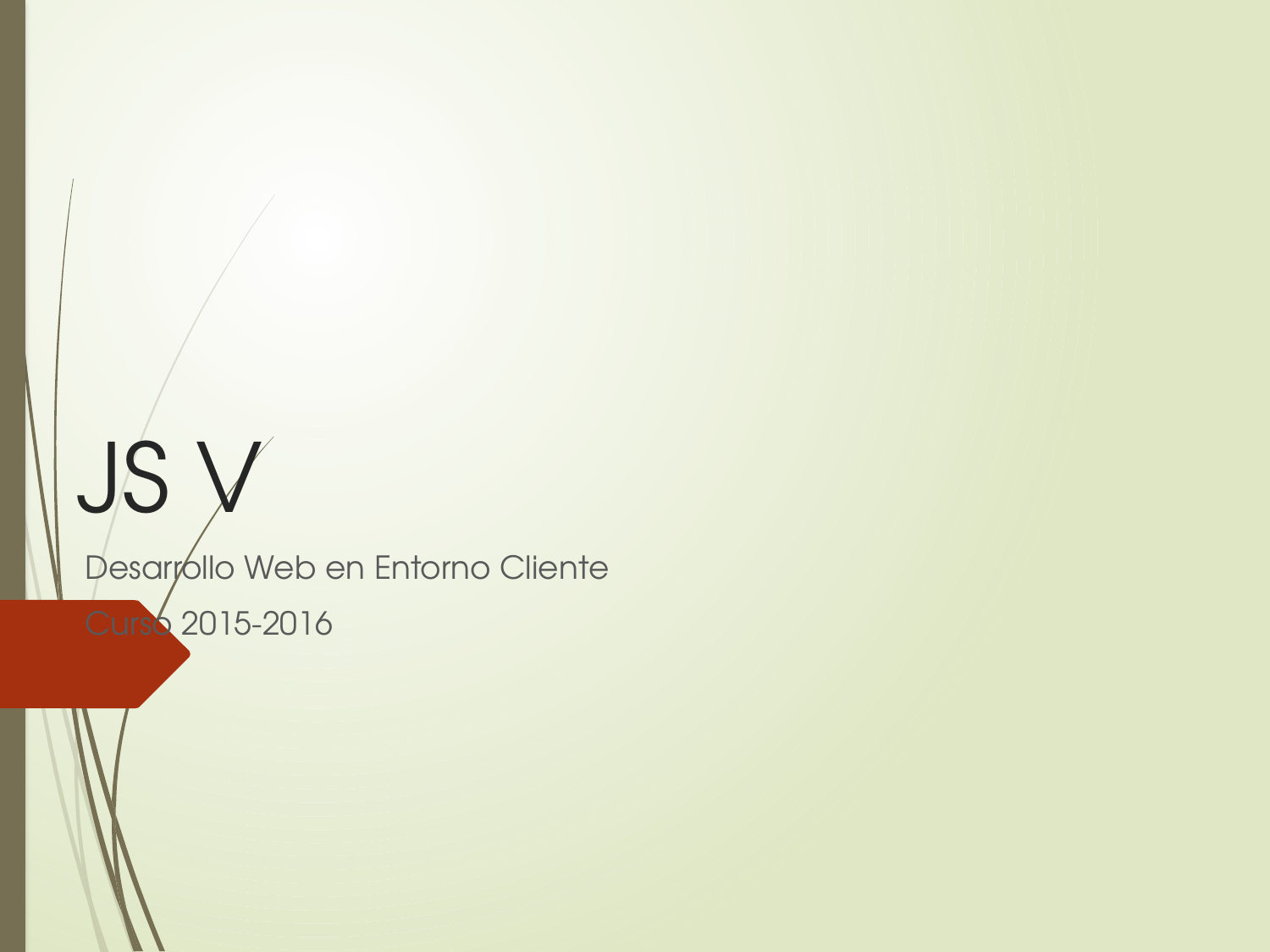

# JS V
Desarrollo Web en Entorno Cliente
Curso 2015-2016